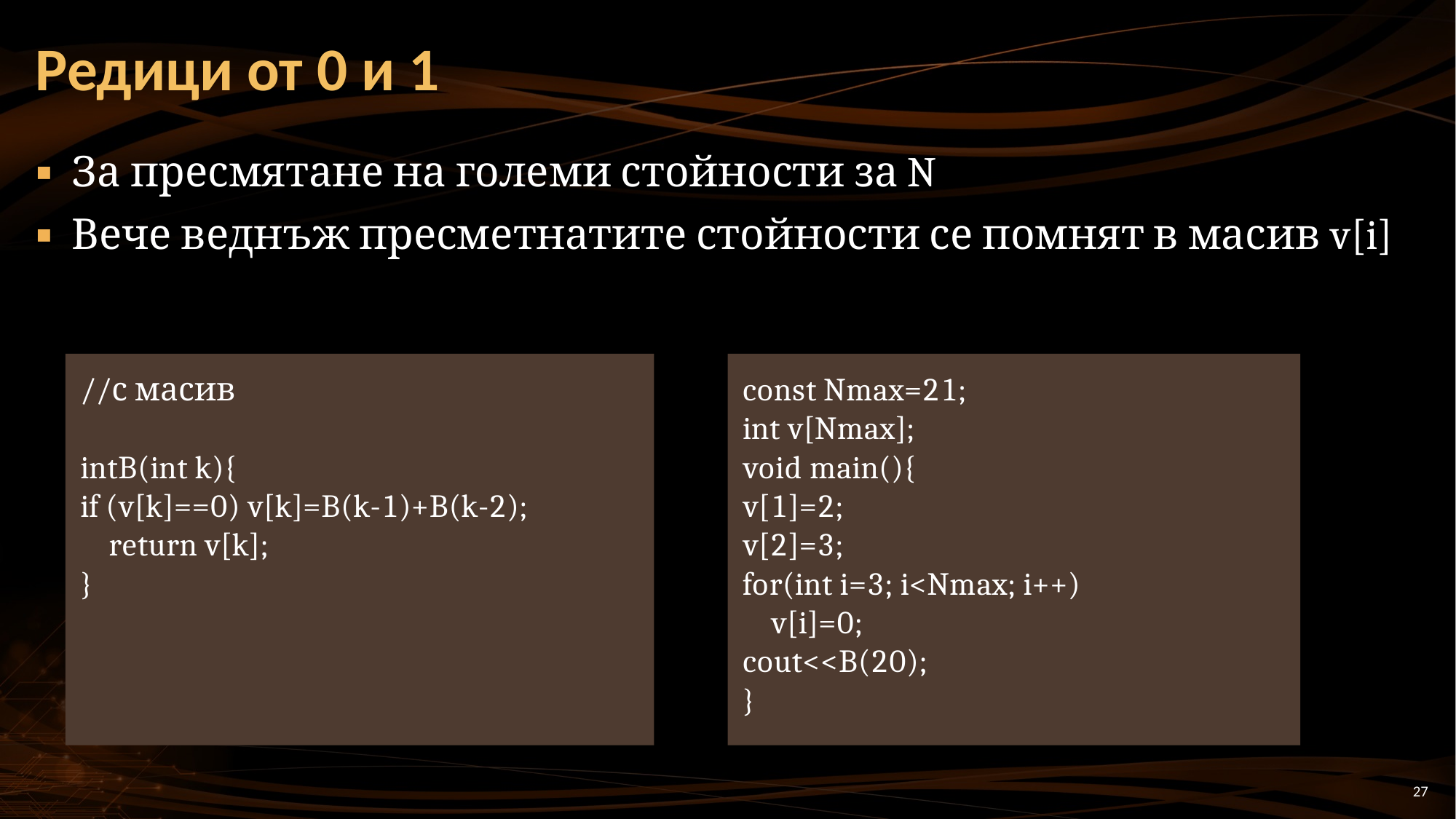

# Редици от 0 и 1
За пресмятане на големи стойности за N
Вече веднъж пресметнатите стойности се помнят в масив v[i]
//с масив

intB(int k){
if (v[k]==0) v[k]=B(k-1)+B(k-2);
    return v[k];
}

const Nmax=21;
int v[Nmax];
void main(){
v[1]=2;
v[2]=3;
for(int i=3; i<Nmax; i++)
    v[i]=0;
cout<<B(20);
}

27